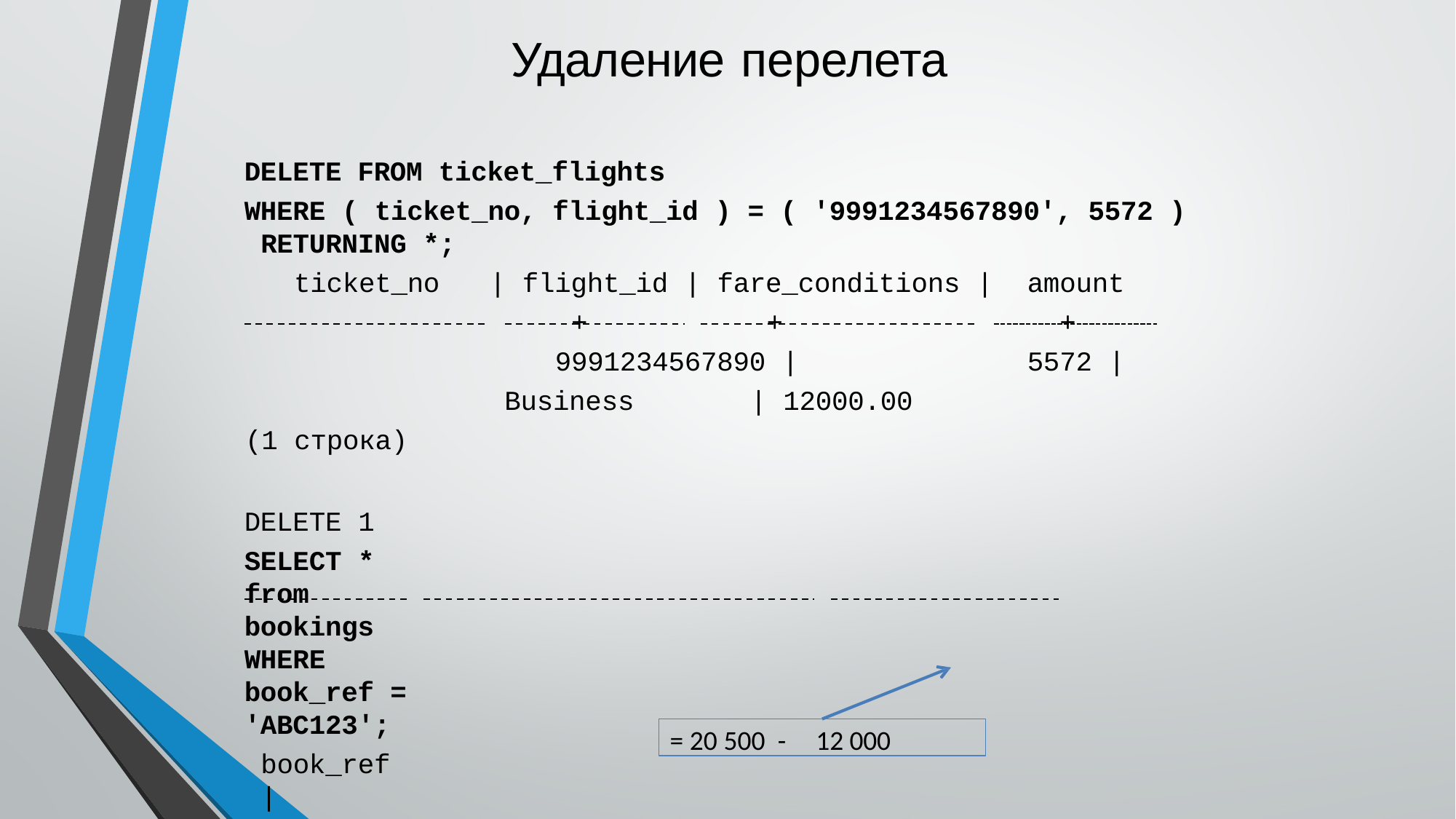

# Удаление перелета
DELETE FROM ticket_flights
WHERE ( ticket_no, flight_id ) = ( '9991234567890', 5572 )  RETURNING *;
ticket_no	| flight_id | fare_conditions |	amount
 	+		+		+ 	 9991234567890 |		5572 | Business	| 12000.00
(1 строка)

DELETE 1
SELECT * from bookings WHERE book_ref = 'ABC123';
book_ref |	book_date	| total_amount
 	+	+
ABC123	| 2017-08-15 18:00:00+03 |	8500.00
(1 строка)

= 20 500  -	12 000